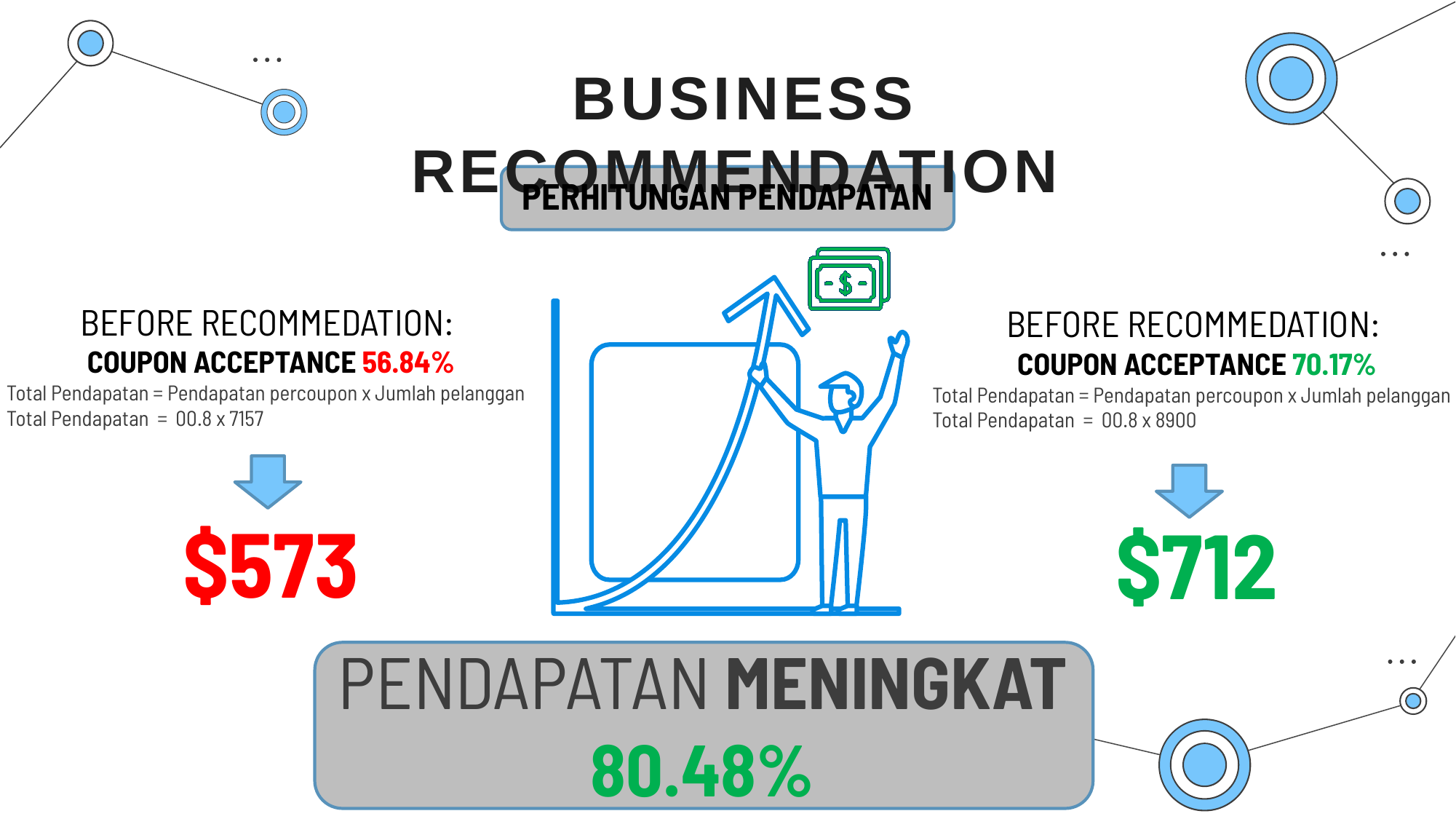

# BUSINESS RECOMMENDATION

PERHITUNGAN PENDAPATAN

BEFORE RECOMMEDATION:
COUPON ACCEPTANCE 56.84%
Total Pendapatan = Pendapatan percoupon x Jumlah pelanggan
Total Pendapatan  =  00.8 x 7157

$573
BEFORE RECOMMEDATION:
COUPON ACCEPTANCE 70.17%
Total Pendapatan = Pendapatan percoupon x Jumlah pelanggan
Total Pendapatan  =  00.8 x 8900

$712

PENDAPATAN MENINGKAT 80.48%